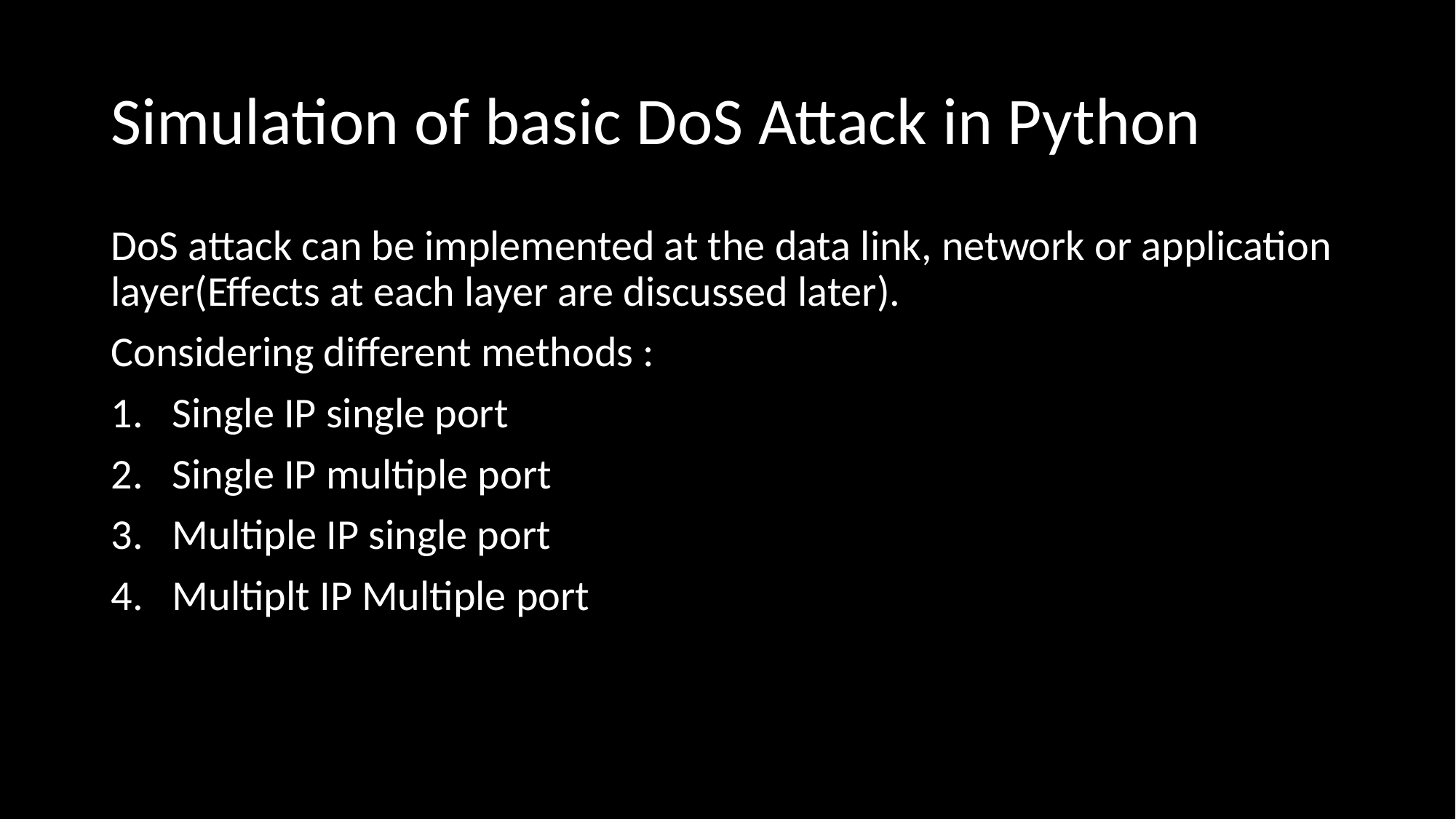

# Simulation of basic DoS Attack in Python
DoS attack can be implemented at the data link, network or application layer(Effects at each layer are discussed later).
Considering different methods :
Single IP single port
Single IP multiple port
Multiple IP single port
Multiplt IP Multiple port